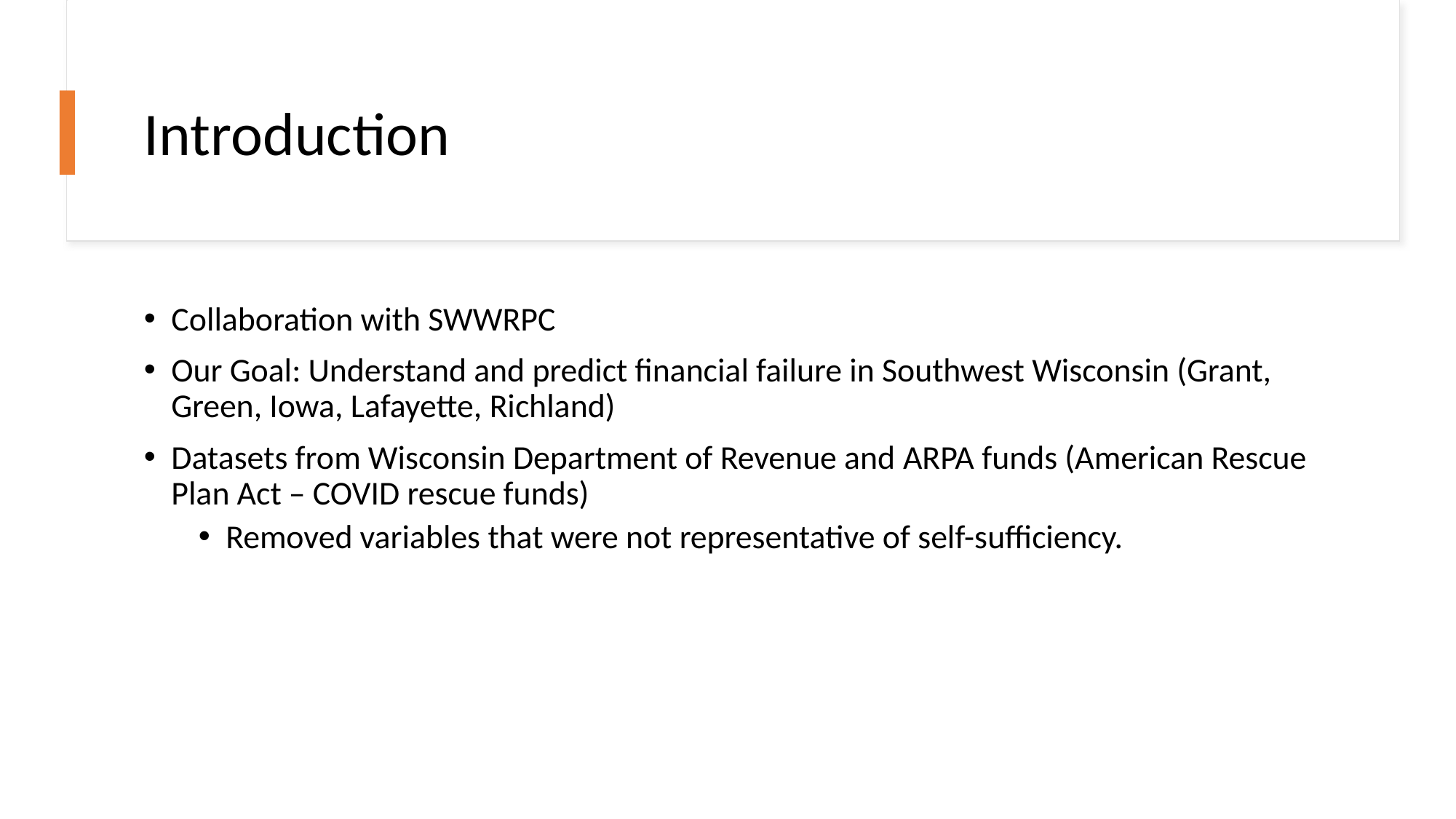

# Introduction

Collaboration with SWWRPC
Our Goal: Understand and predict financial failure in Southwest Wisconsin (Grant, Green, Iowa, Lafayette, Richland)
Datasets from Wisconsin Department of Revenue and ARPA funds (American Rescue Plan Act – COVID rescue funds)
Removed variables that were not representative of self-sufficiency.